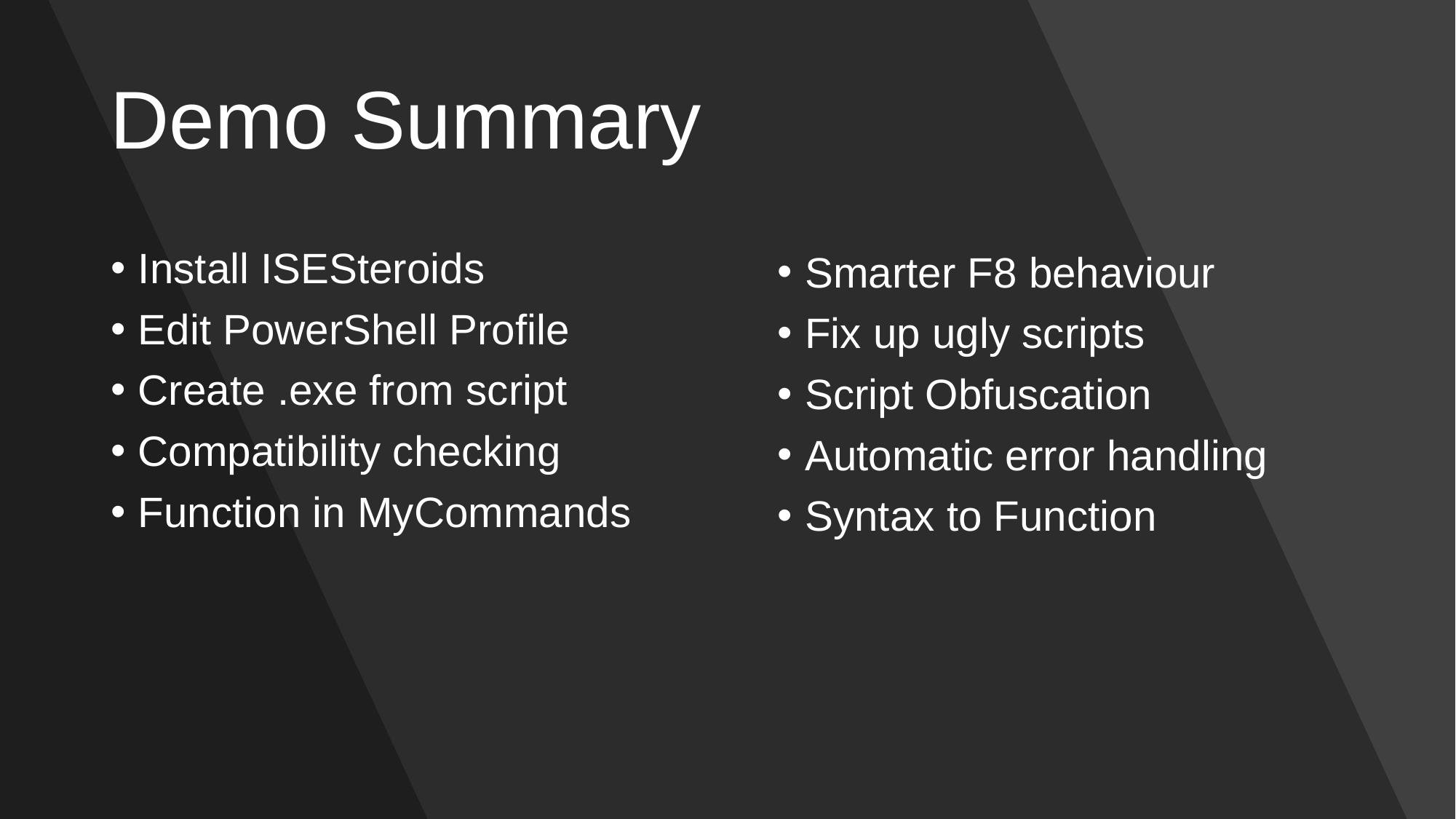

# Demo Summary
Install ISESteroids
Edit PowerShell Profile
Create .exe from script
Compatibility checking
Function in MyCommands
Smarter F8 behaviour
Fix up ugly scripts
Script Obfuscation
Automatic error handling
Syntax to Function